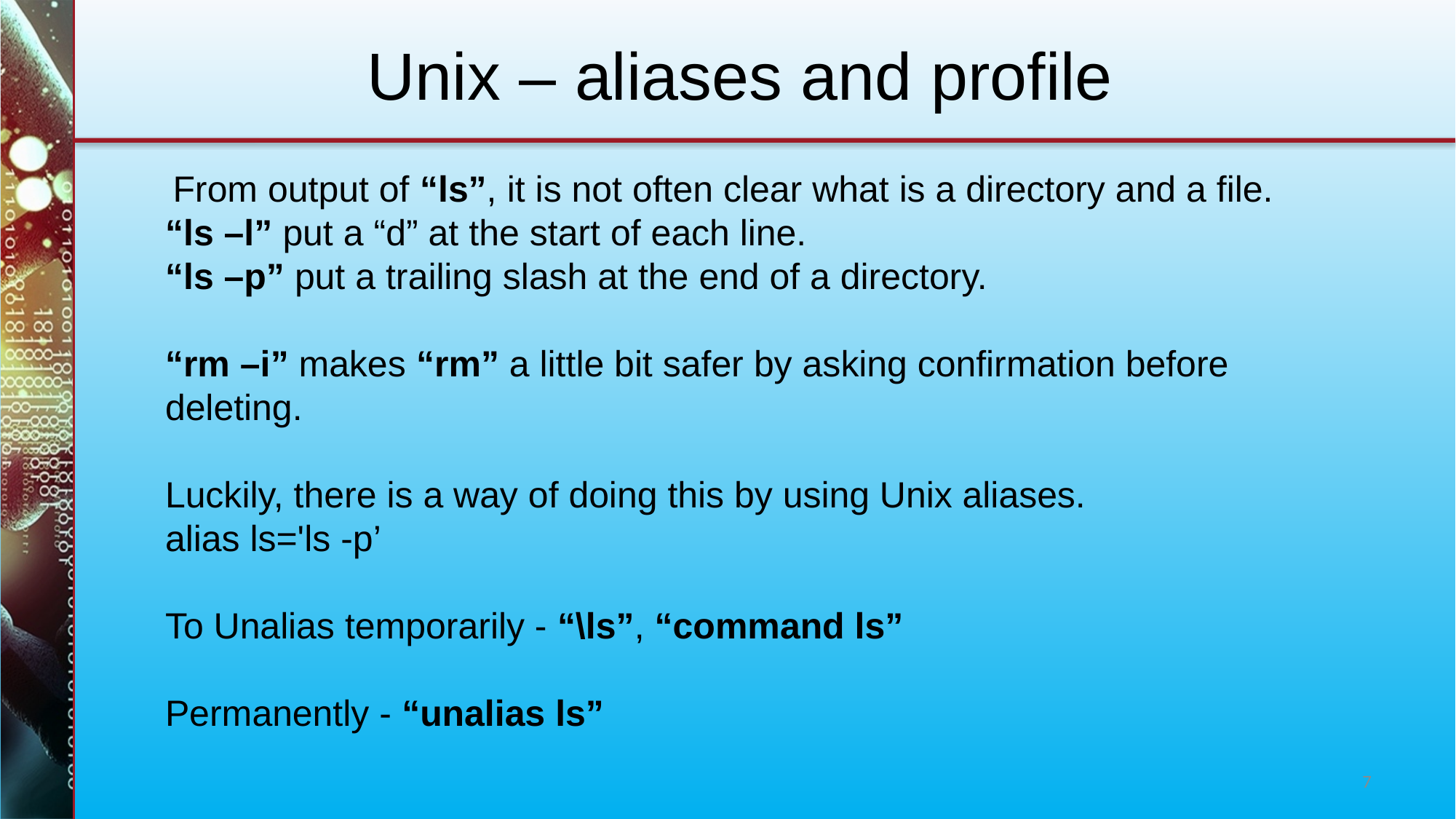

Unix – aliases and profile
 From output of “ls”, it is not often clear what is a directory and a file.
“ls –l” put a “d” at the start of each line.
“ls –p” put a trailing slash at the end of a directory.

“rm –i” makes “rm” a little bit safer by asking confirmation before deleting.

Luckily, there is a way of doing this by using Unix aliases.
alias ls='ls -p’

To Unalias temporarily - “\ls”, “command ls”

Permanently - “unalias ls”

7